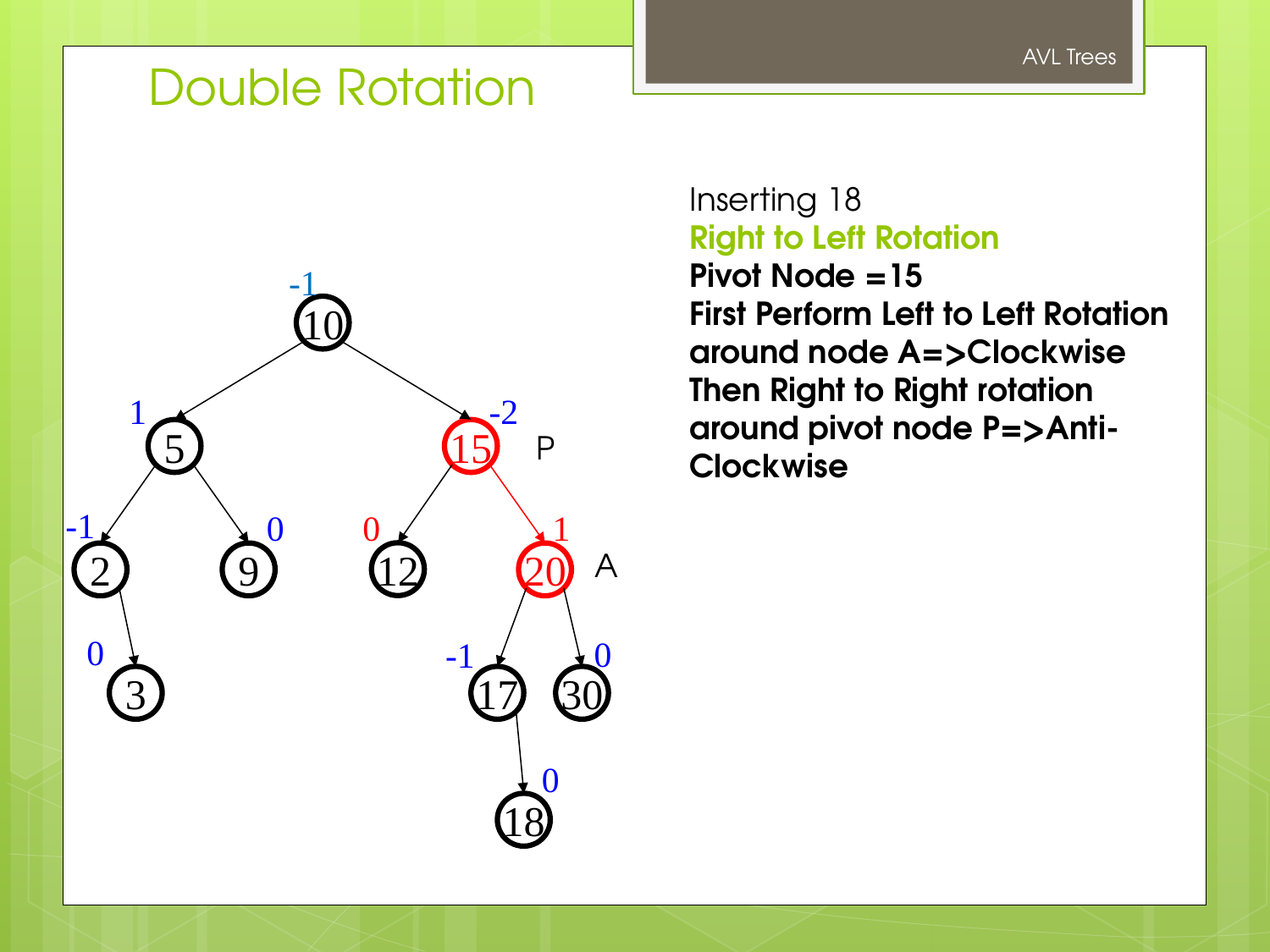

AVL Trees
# Double Rotation
Inserting 18
Right to Left Rotation
Pivot Node =15
First Perform Left to Left Rotation around node A=>Clockwise
Then Right to Right rotation around pivot node P=>Anti-Clockwise

-1
1
-2
-1
0
0
1
0

0
-1
10
5
15
P
A
12
2
9
20
3
17
30
0
18